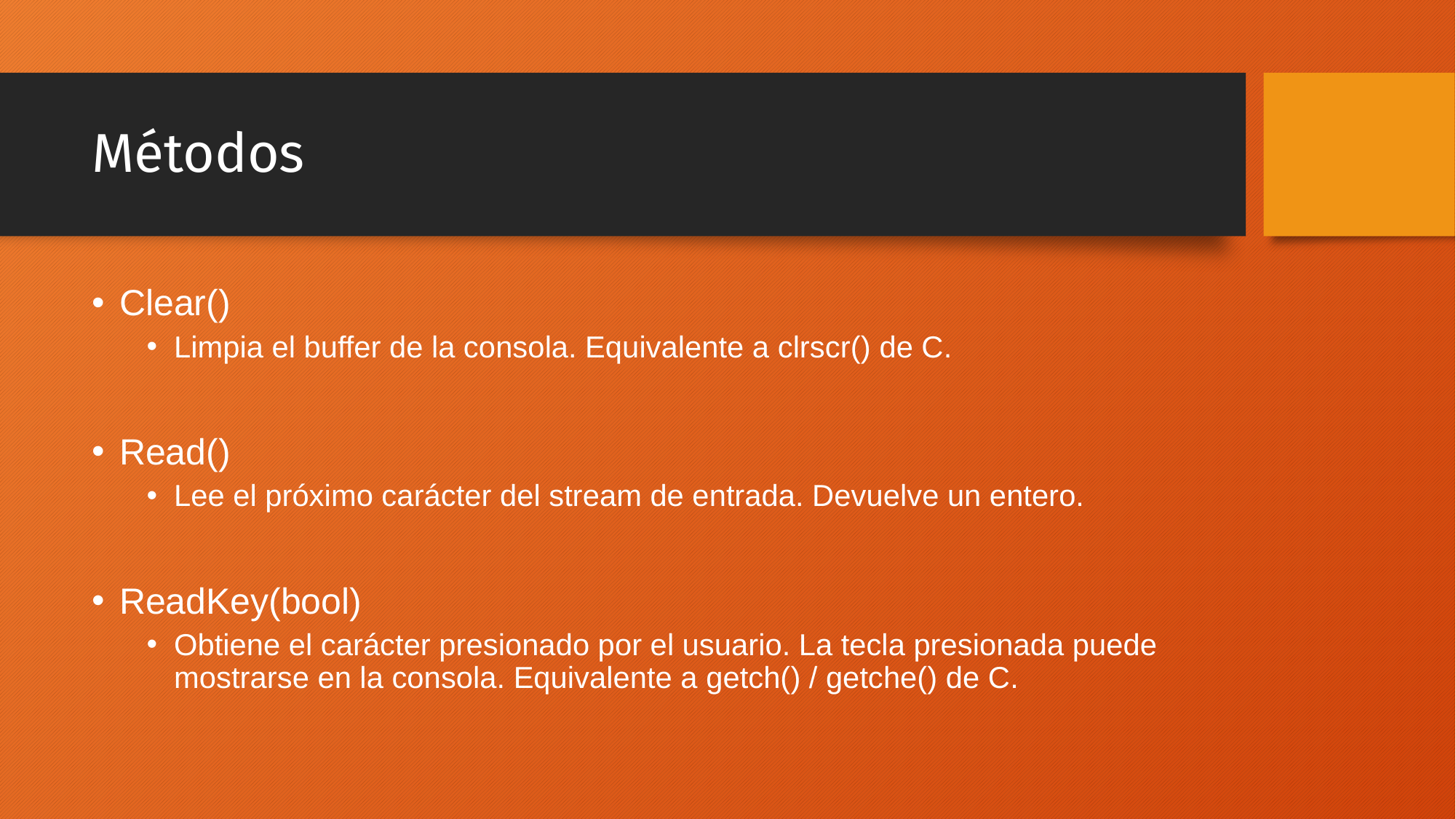

# Métodos
Clear()
Limpia el buffer de la consola. Equivalente a clrscr() de C.

Read()
Lee el próximo carácter del stream de entrada. Devuelve un entero.

ReadKey(bool)
Obtiene el carácter presionado por el usuario. La tecla presionada puede mostrarse en la consola. Equivalente a getch() / getche() de C.